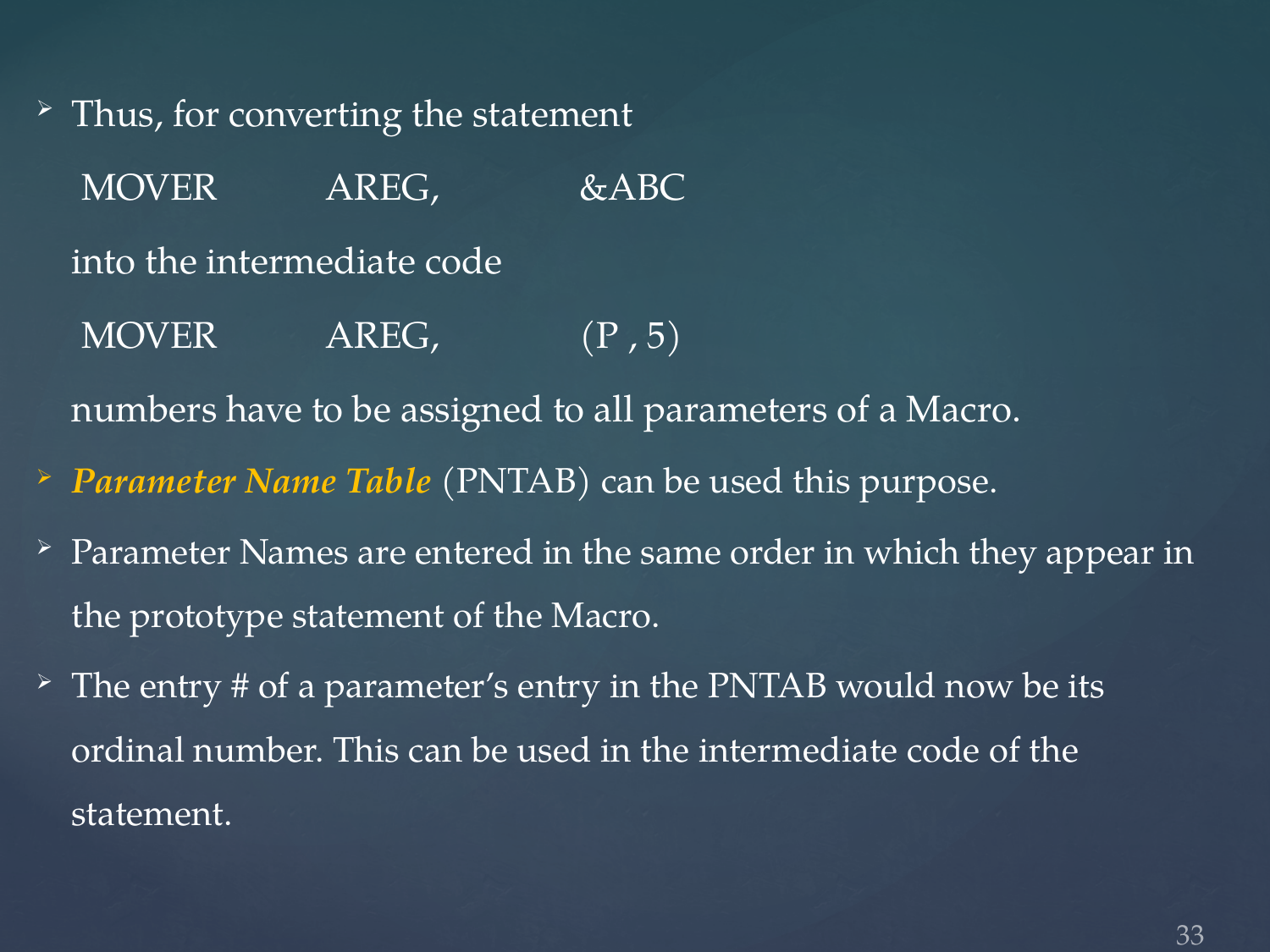

Thus, for converting the statement
	 MOVER	AREG,		&ABC
	into the intermediate code
	 MOVER	AREG,		(P , 5)
	numbers have to be assigned to all parameters of a Macro.
Parameter Name Table (PNTAB) can be used this purpose.
Parameter Names are entered in the same order in which they appear in the prototype statement of the Macro.
The entry # of a parameter’s entry in the PNTAB would now be its ordinal number. This can be used in the intermediate code of the statement.

33